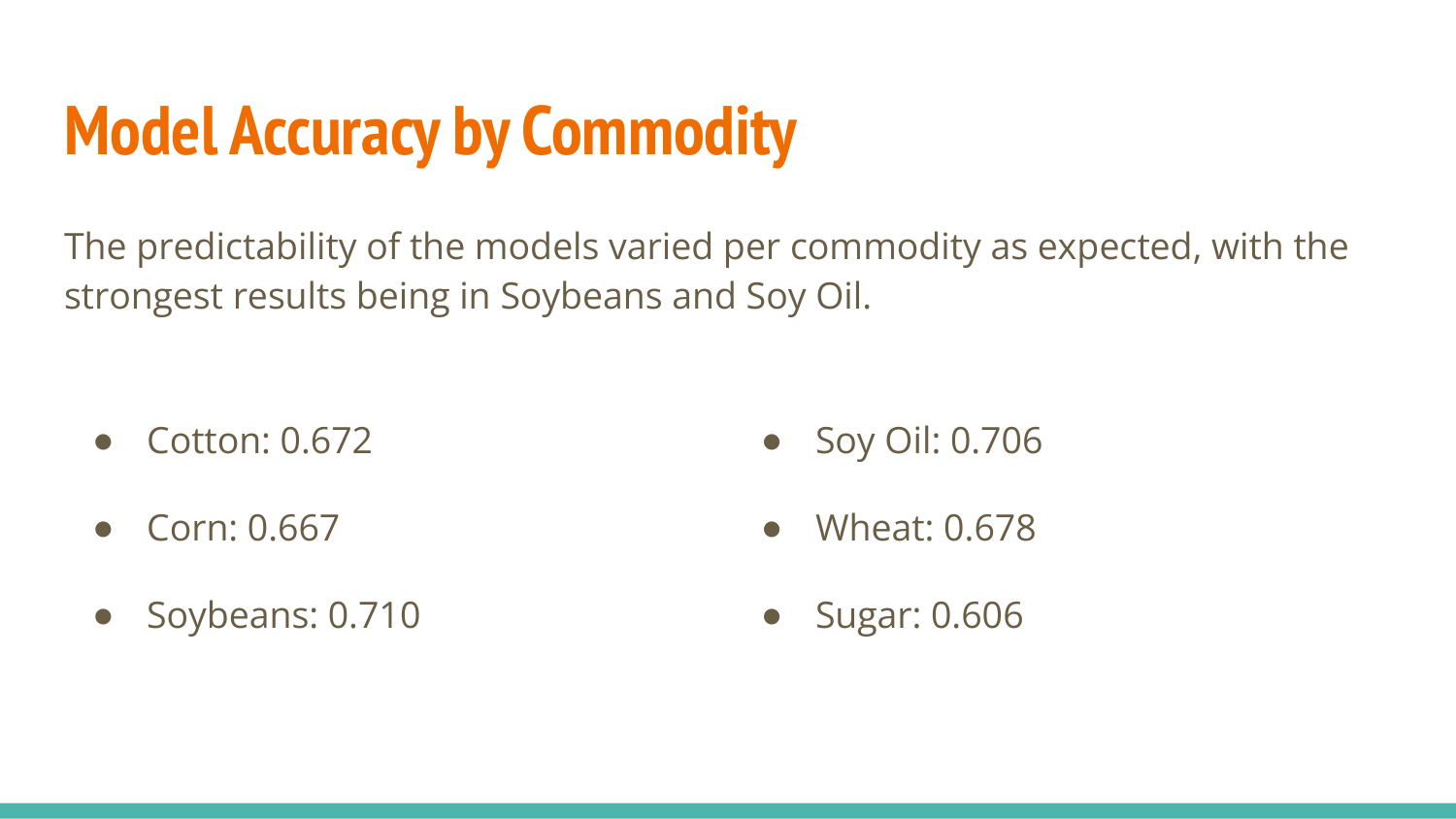

# Model Accuracy by Commodity
The predictability of the models varied per commodity as expected, with the strongest results being in Soybeans and Soy Oil.

Cotton: 0.672
Corn: 0.667
Soybeans: 0.710

Soy Oil: 0.706
Wheat: 0.678
Sugar: 0.606